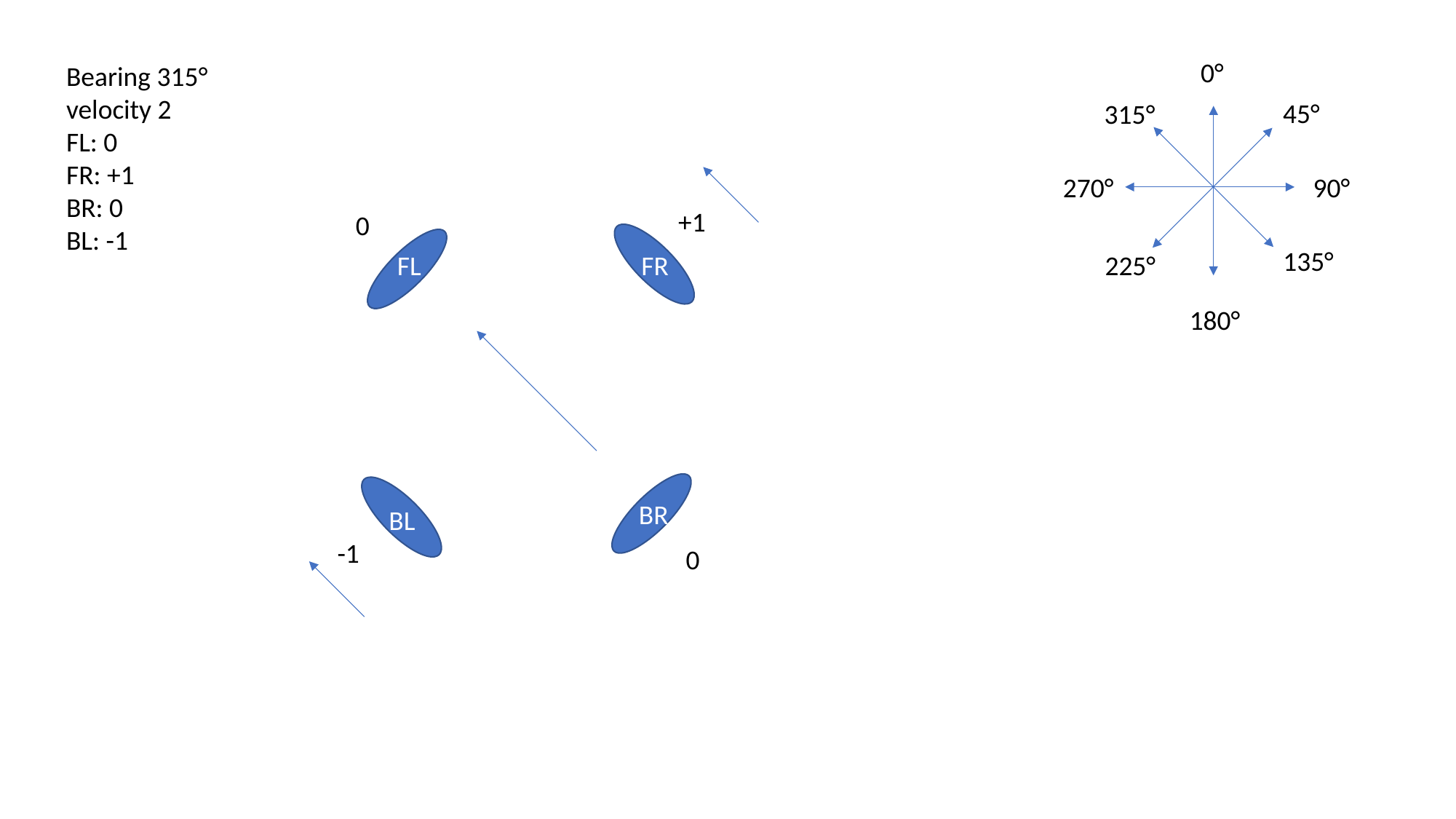

0°
Bearing 315°
velocity 2
FL: 0
FR: +1
BR: 0
BL: -1
45°
315°
270°
90°
+1
0

FL
FR

BR
BL

135°
225°
180°
-1
0